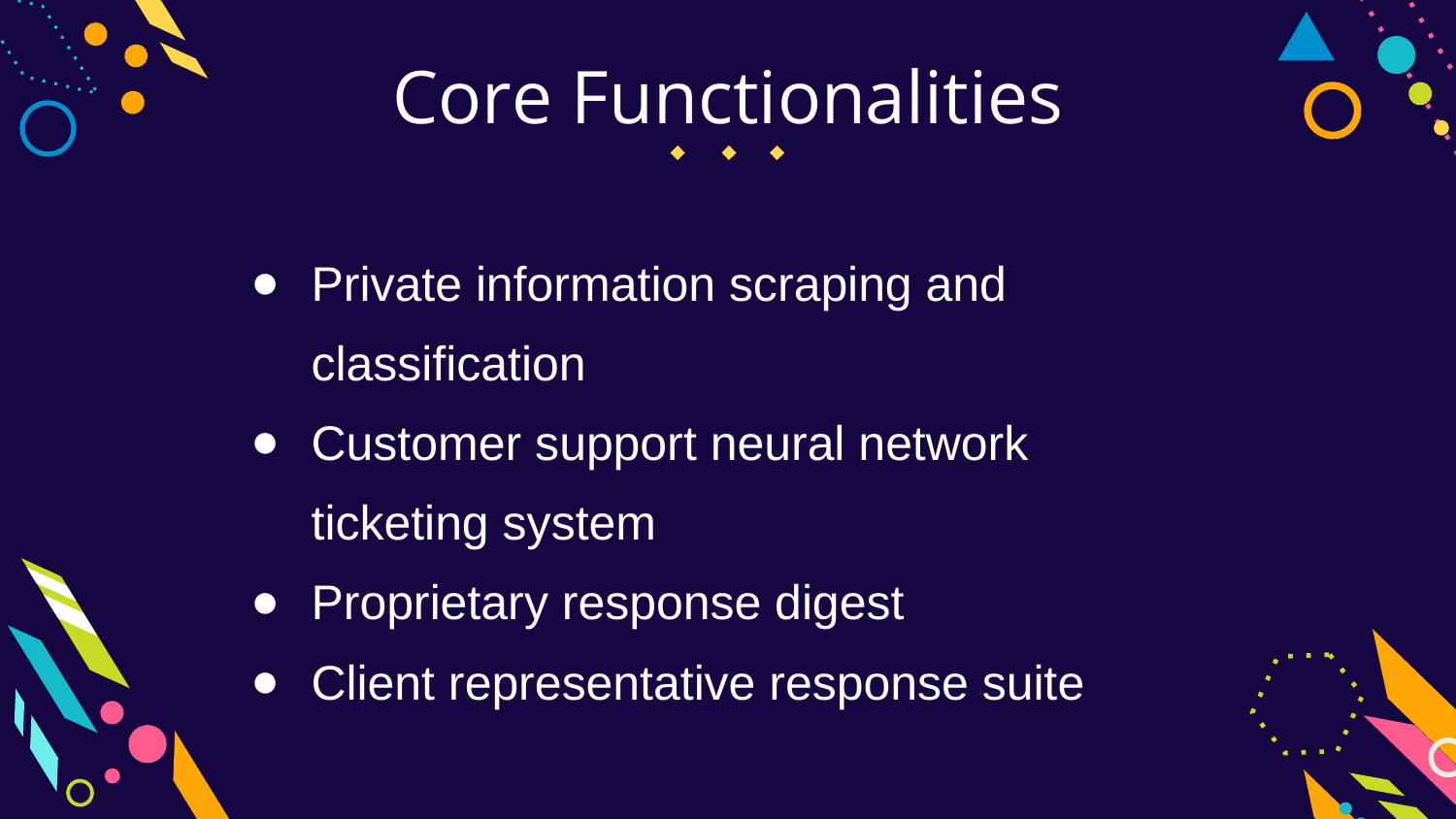

Core Functionalities

Private information scraping and classification
Customer support neural network ticketing system
Proprietary response digest
Client representative response suite